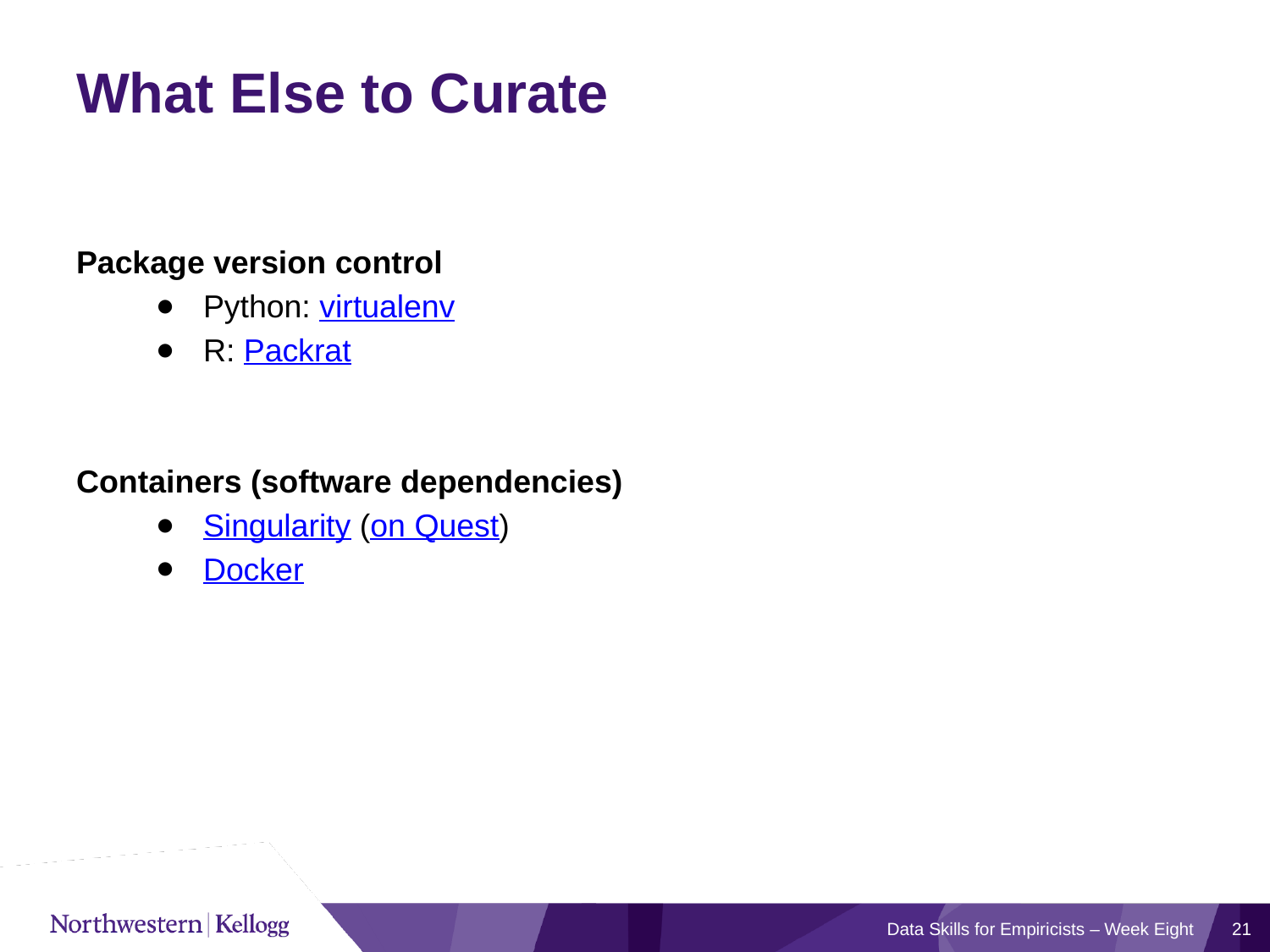

# What Else to Curate
Package version control
Python: virtualenv
R: Packrat

Containers (software dependencies)
Singularity (on Quest)
Docker

Data Skills for Empiricists – Week Eight
21